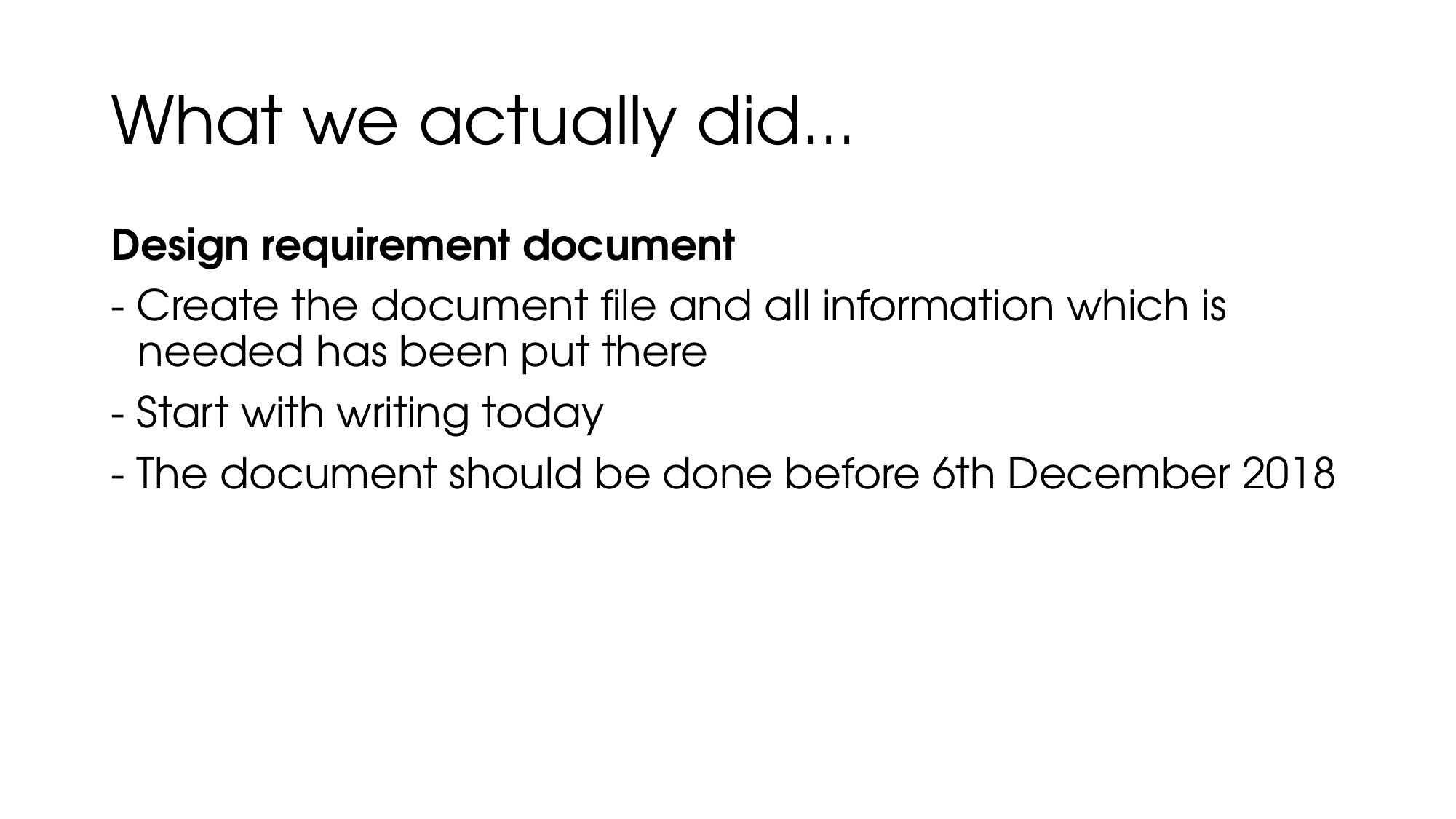

# What we actually did...
Design requirement document
- Create the document file and all information which is needed has been put there
- Start with writing today
- The document should be done before 6th December 2018